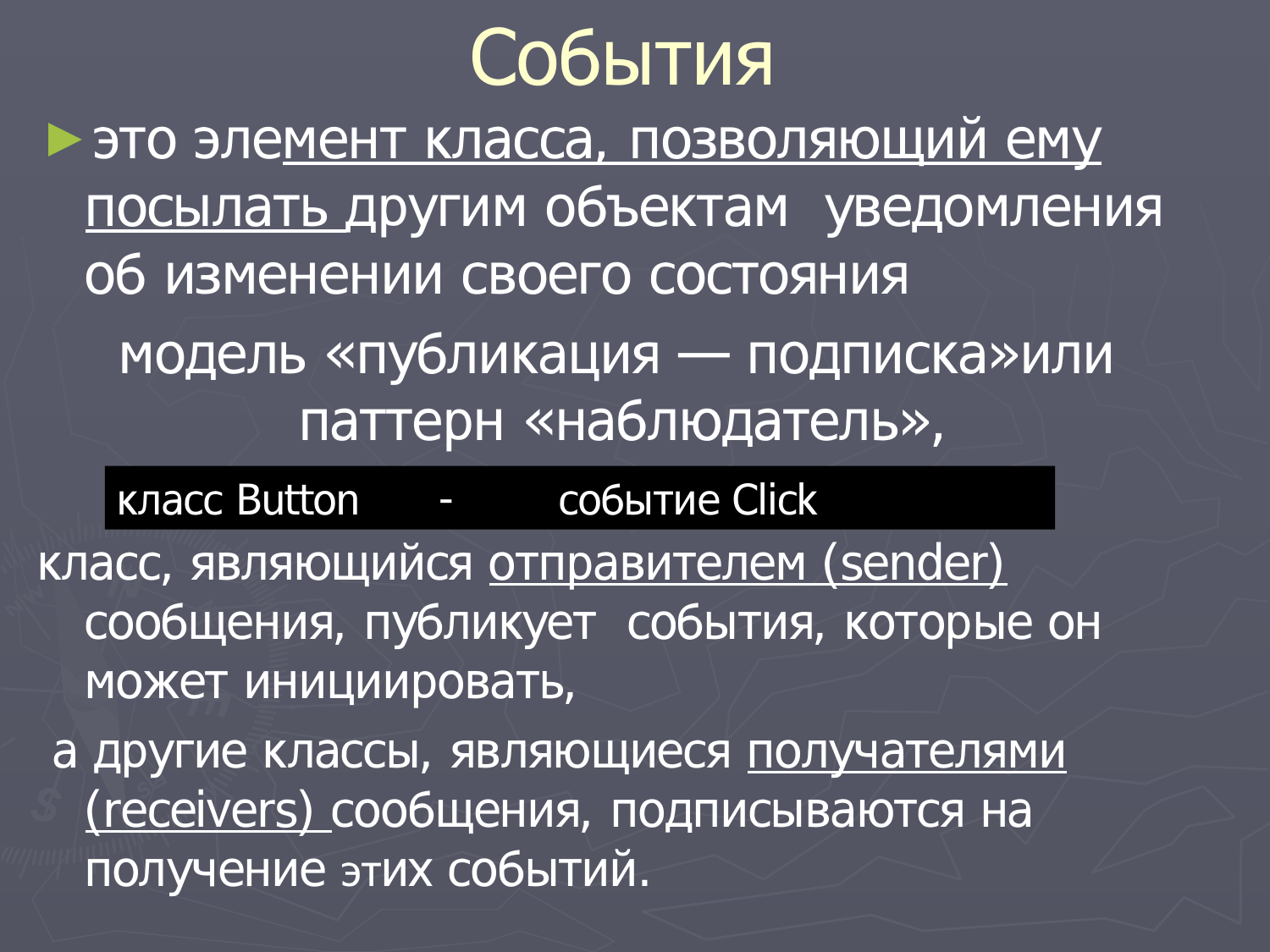

# События
это элемент класса, позволяющий ему посылать другим объектам  уведомления об изменении своего состояния
модель «публикация — подписка»или паттерн «наблюдатель»,

класс, являющийся отправителем (sender) сообщения, публикует  события, которые он может инициировать,
 а другие классы, являющиеся получателями (receivers) сообщения, подписываются на получение этих событий.
класс Button      -        событие Click